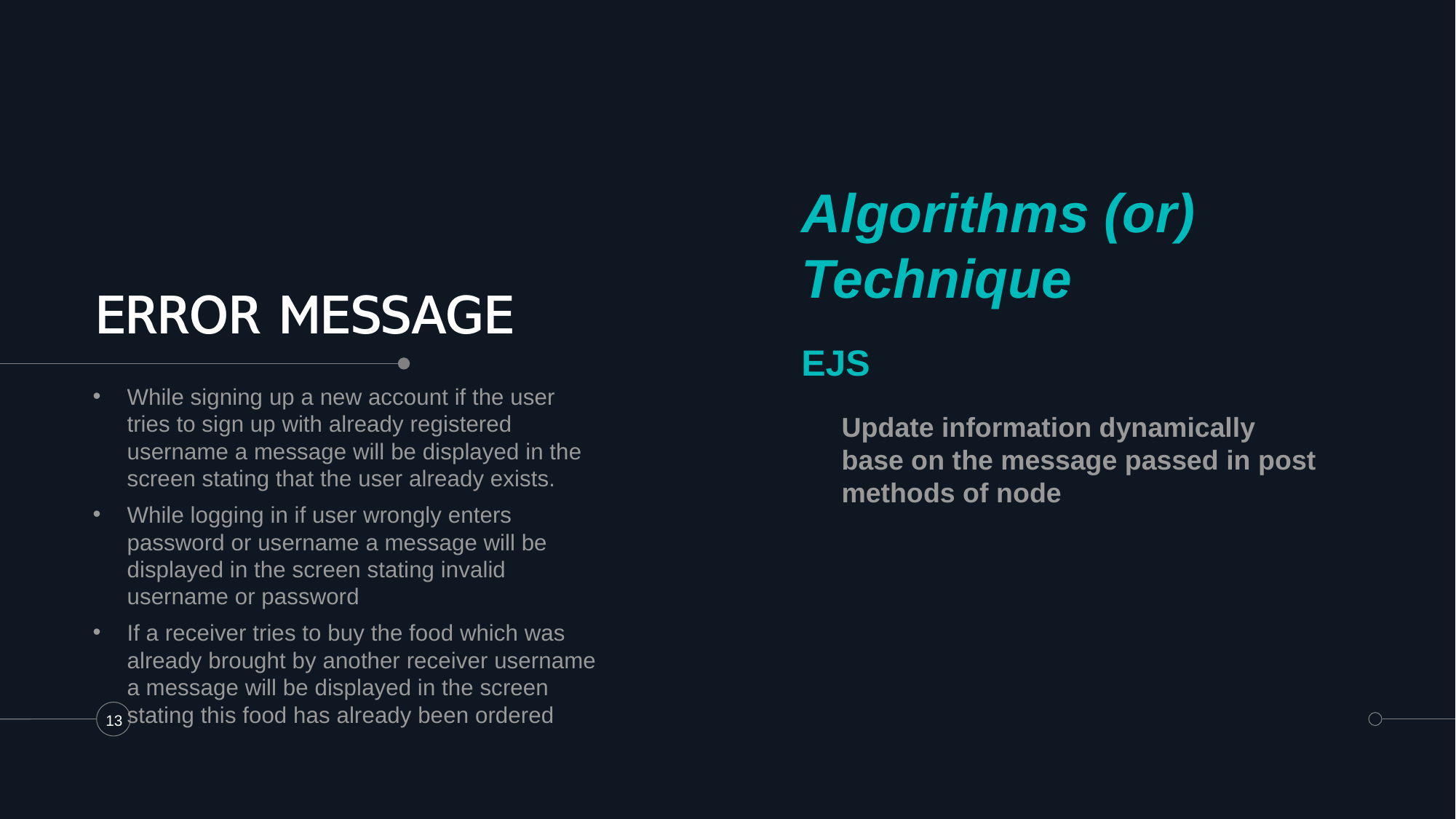

Algorithms (or) Technique
# ERROR MESSAGE
EJS
While signing up a new account if the user tries to sign up with already registered username a message will be displayed in the screen stating that the user already exists.
While logging in if user wrongly enters password or username a message will be displayed in the screen stating invalid username or password
If a receiver tries to buy the food which was already brought by another receiver username a message will be displayed in the screen stating this food has already been ordered
Update information dynamically base on the message passed in post methods of node
13